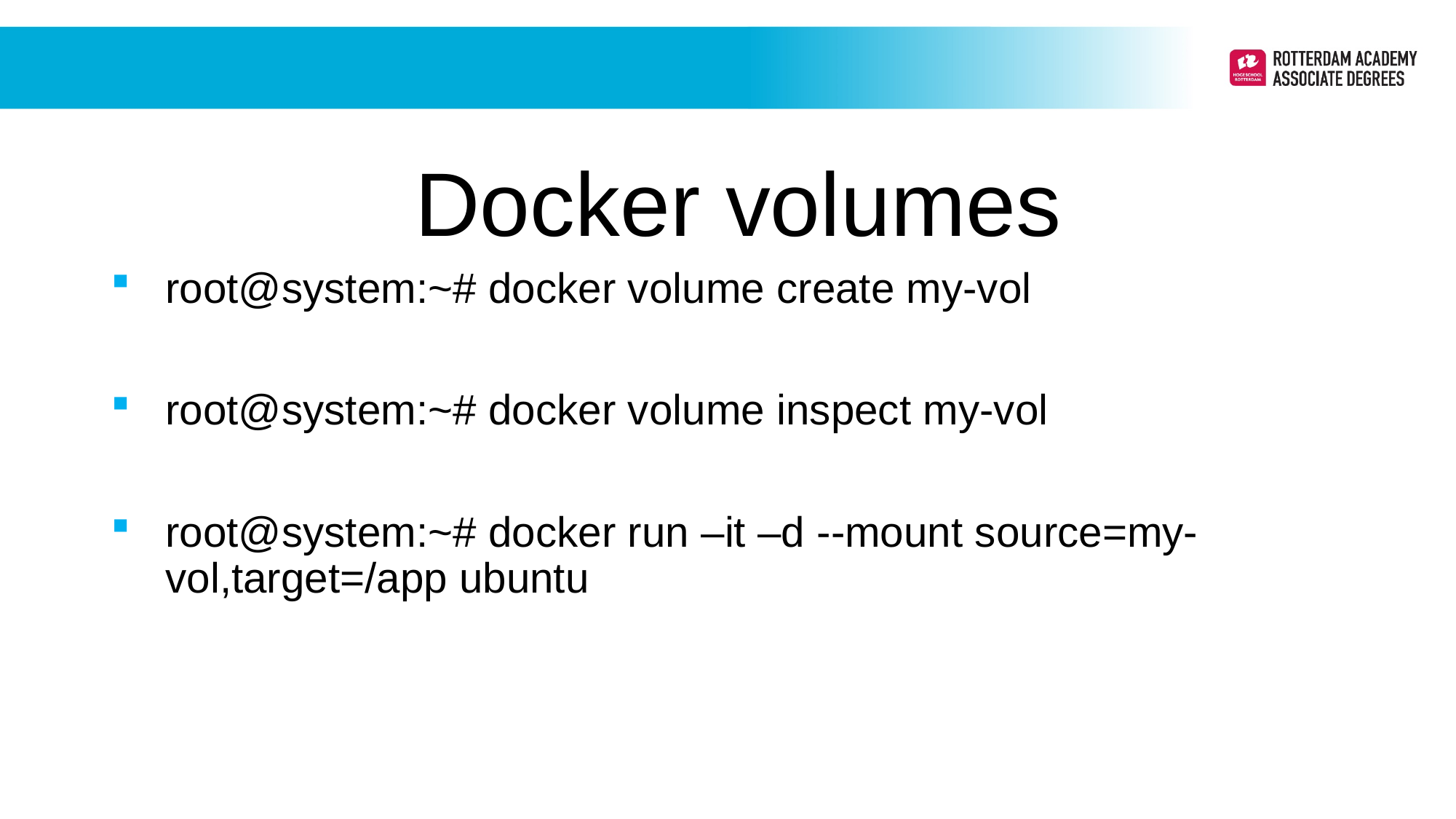

Docker volumes
root@system:~# docker volume create my-vol

root@system:~# docker volume inspect my-vol

root@system:~# docker run –it –d --mount source=my-vol,target=/app ubuntu

Periode 1
Periode 1